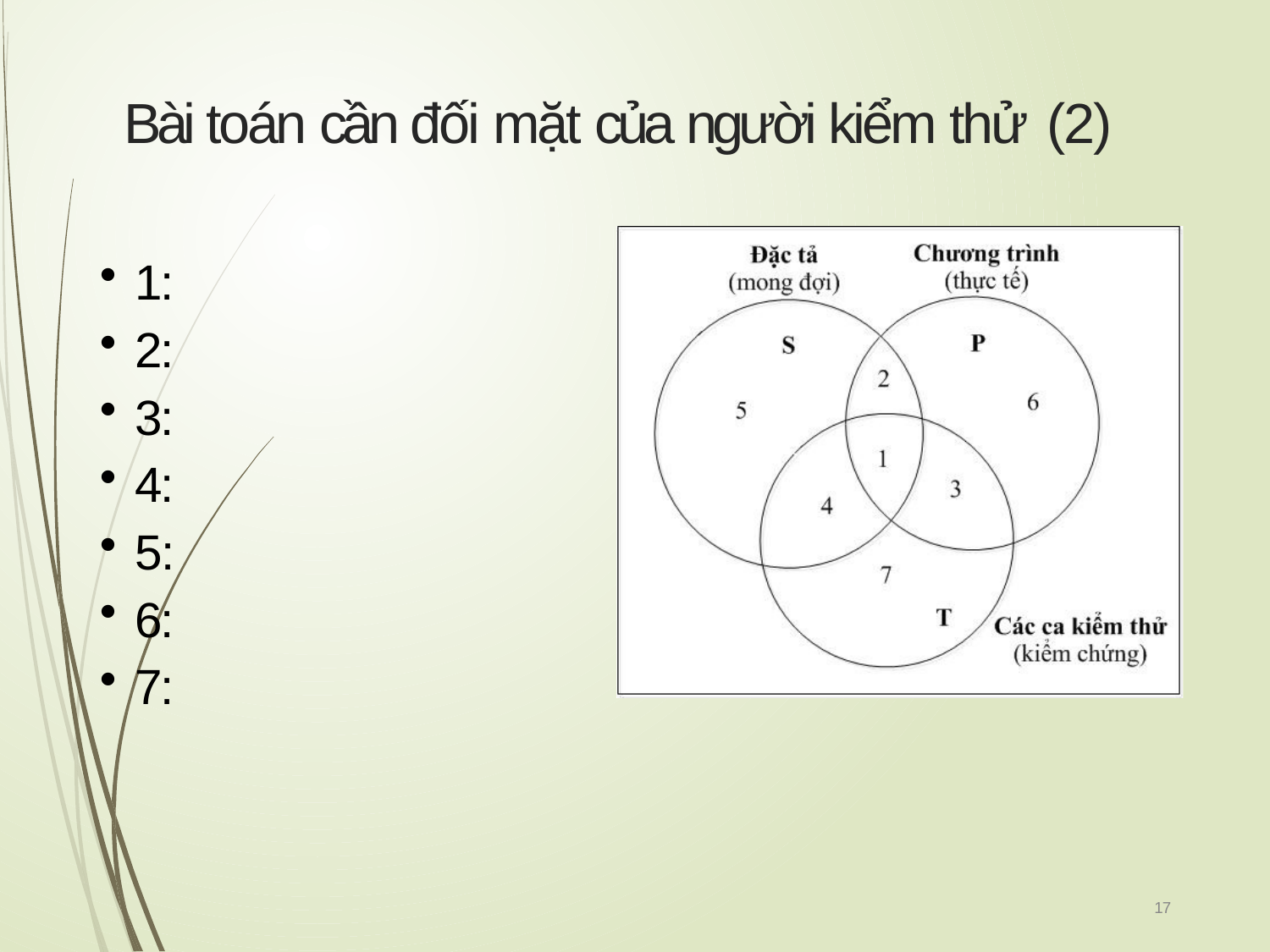

# Bài toán cần đối mặt của người kiểm thử (2)

1:
2:
3:
4:
5:
6:
7:
17